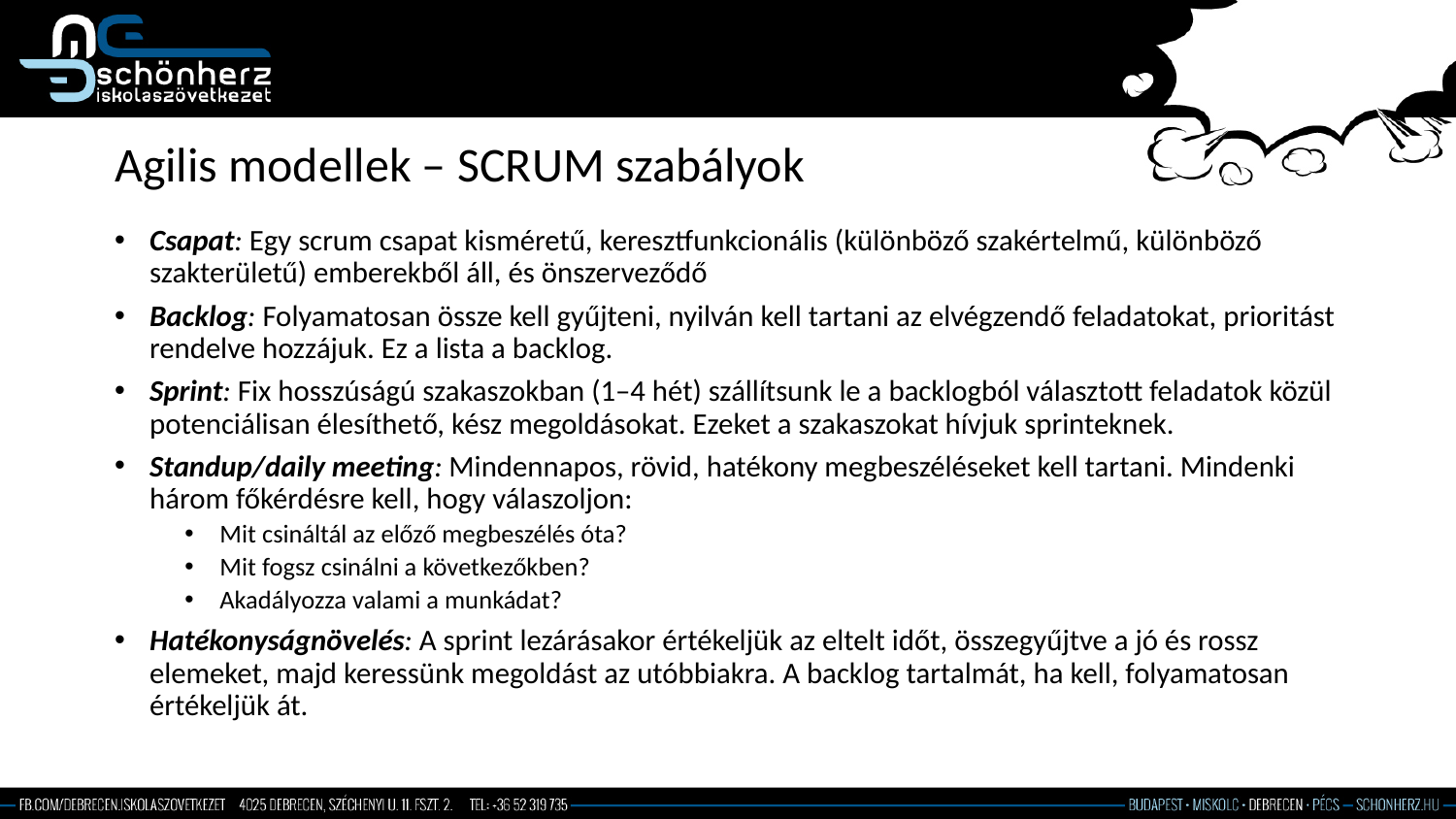

# Agilis modellek – SCRUM szabályok
Csapat: Egy scrum csapat kisméretű, keresztfunkcionális (különböző szakértelmű, különböző szakterületű) emberekből áll, és önszerveződő
Backlog: Folyamatosan össze kell gyűjteni, nyilván kell tartani az elvégzendő feladatokat, prioritást rendelve hozzájuk. Ez a lista a backlog.
Sprint: Fix hosszúságú szakaszokban (1–4 hét) szállítsunk le a backlogból választott feladatok közül potenciálisan élesíthető, kész megoldásokat. Ezeket a szakaszokat hívjuk sprinteknek.
Standup/daily meeting: Mindennapos, rövid, hatékony megbeszéléseket kell tartani. Mindenki három főkérdésre kell, hogy válaszoljon:
Mit csináltál az előző megbeszélés óta?
Mit fogsz csinálni a következőkben?
Akadályozza valami a munkádat?
Hatékonyságnövelés: A sprint lezárásakor értékeljük az eltelt időt, összegyűjtve a jó és rossz elemeket, majd keressünk megoldást az utóbbiakra. A backlog tartalmát, ha kell, folyamatosan értékeljük át.